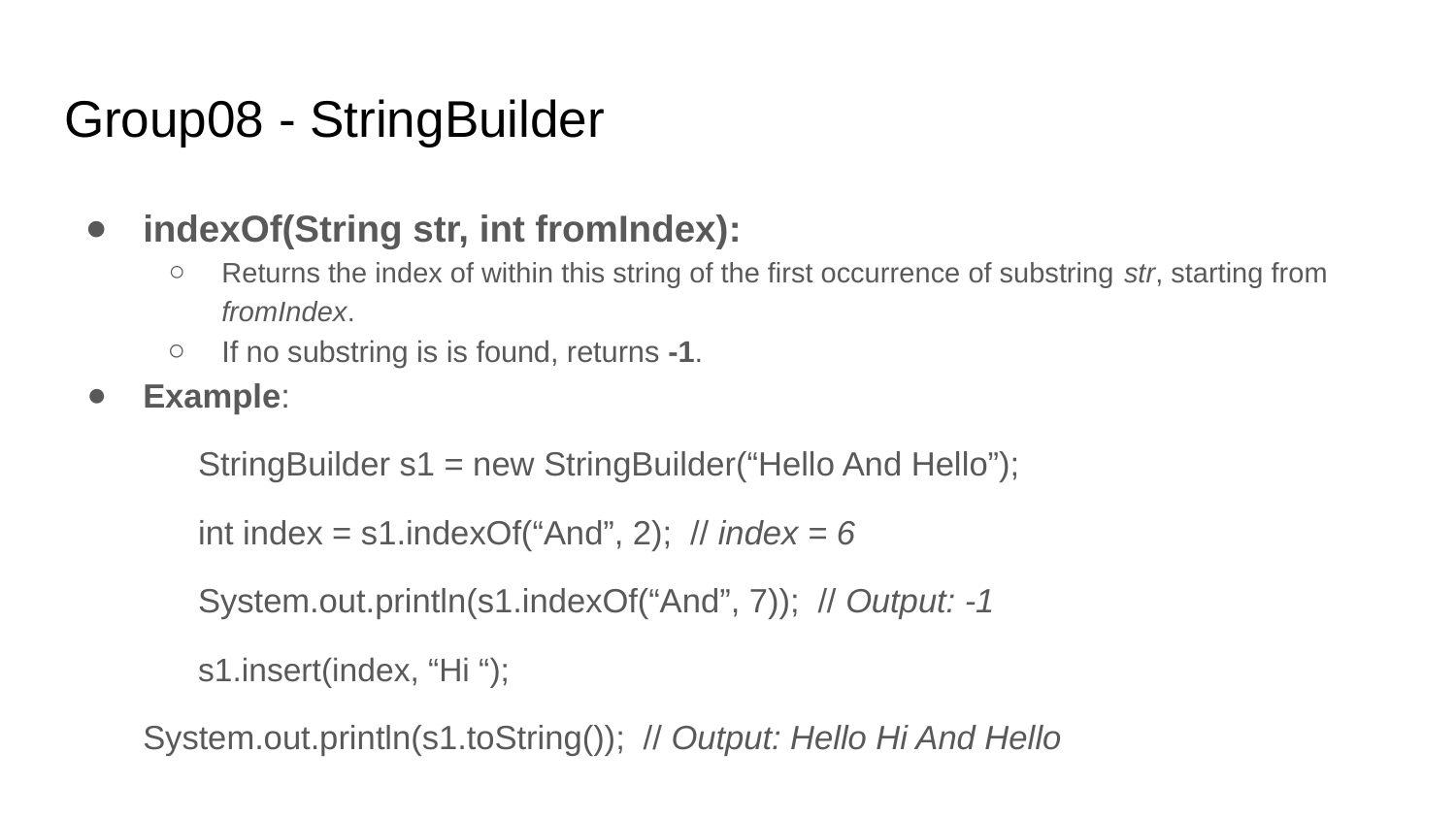

# Group08 - StringBuilder
indexOf(String str, int fromIndex):
Returns the index of within this string of the first occurrence of substring str, starting from fromIndex.
If no substring is is found, returns -1.
Example:
	StringBuilder s1 = new StringBuilder(“Hello And Hello”);
	int index = s1.indexOf(“And”, 2);  // index = 6
	System.out.println(s1.indexOf(“And”, 7));  // Output: -1
	s1.insert(index, “Hi “);
System.out.println(s1.toString());  // Output: Hello Hi And Hello